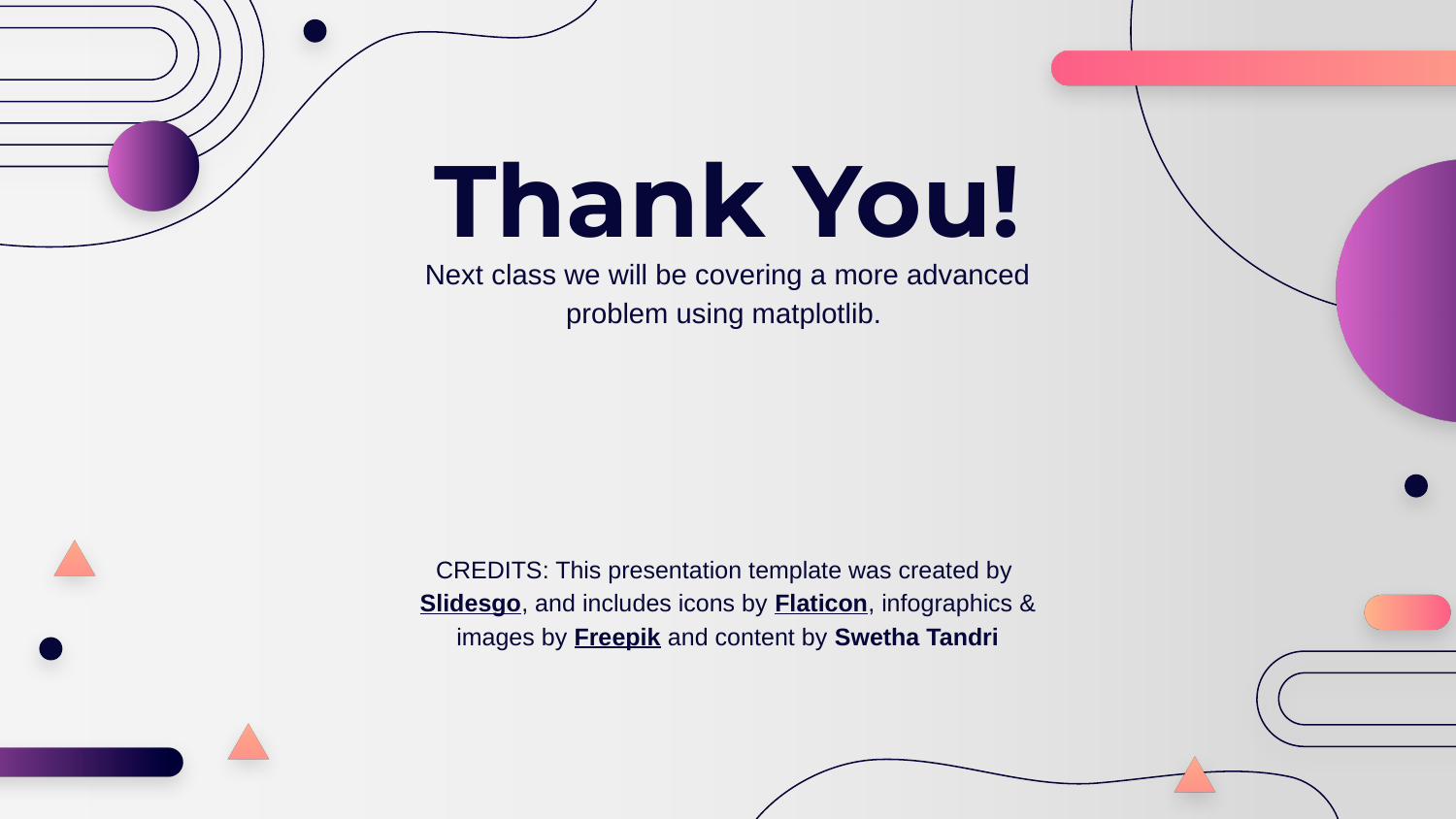

# Thank You!
Next class we will be covering a more advanced problem using matplotlib.